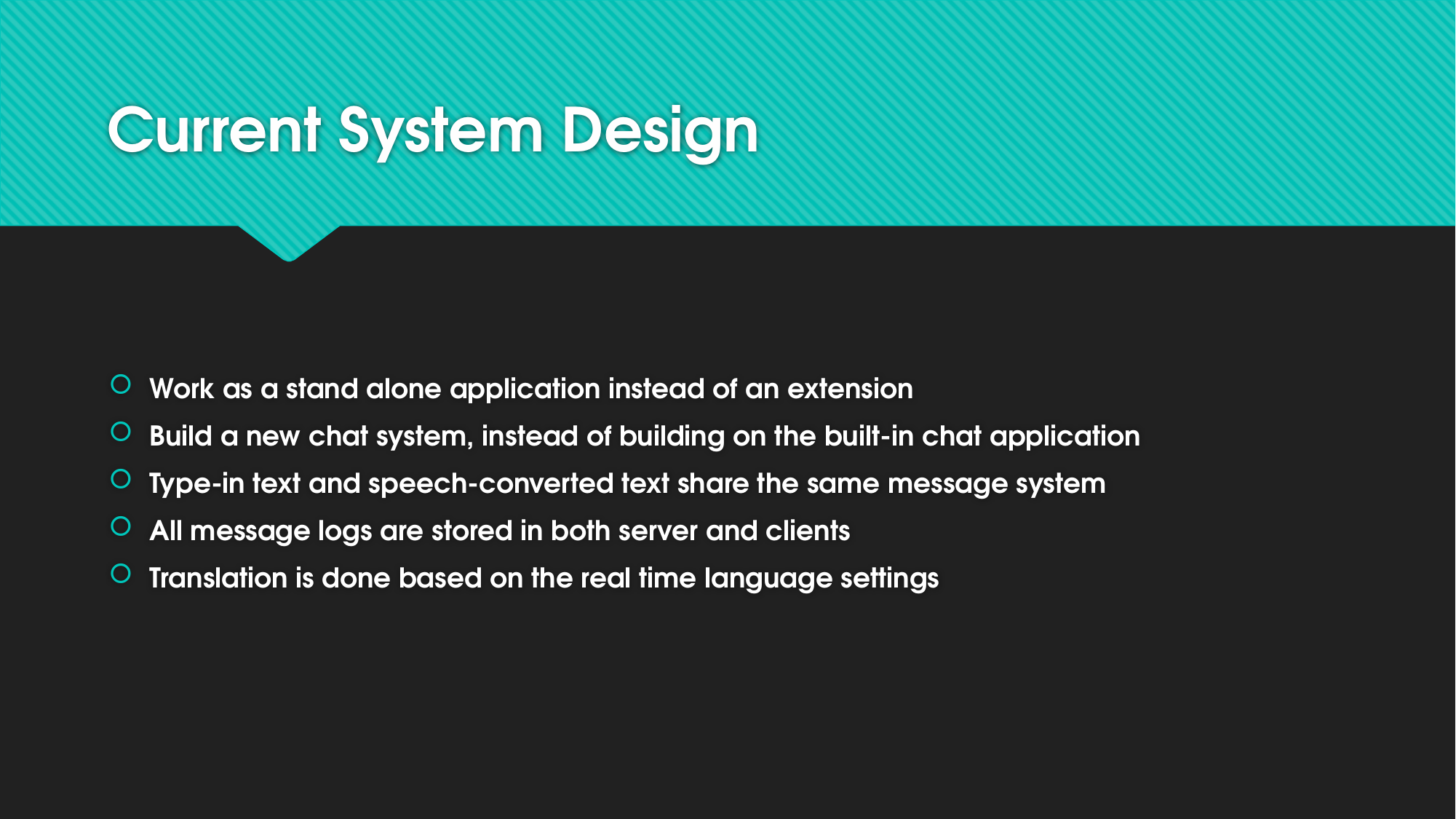

# Current System Design
Work as a stand alone application instead of an extension
Build a new chat system, instead of building on the built-in chat application
Type-in text and speech-converted text share the same message system
All message logs are stored in both server and clients
Translation is done based on the real time language settings